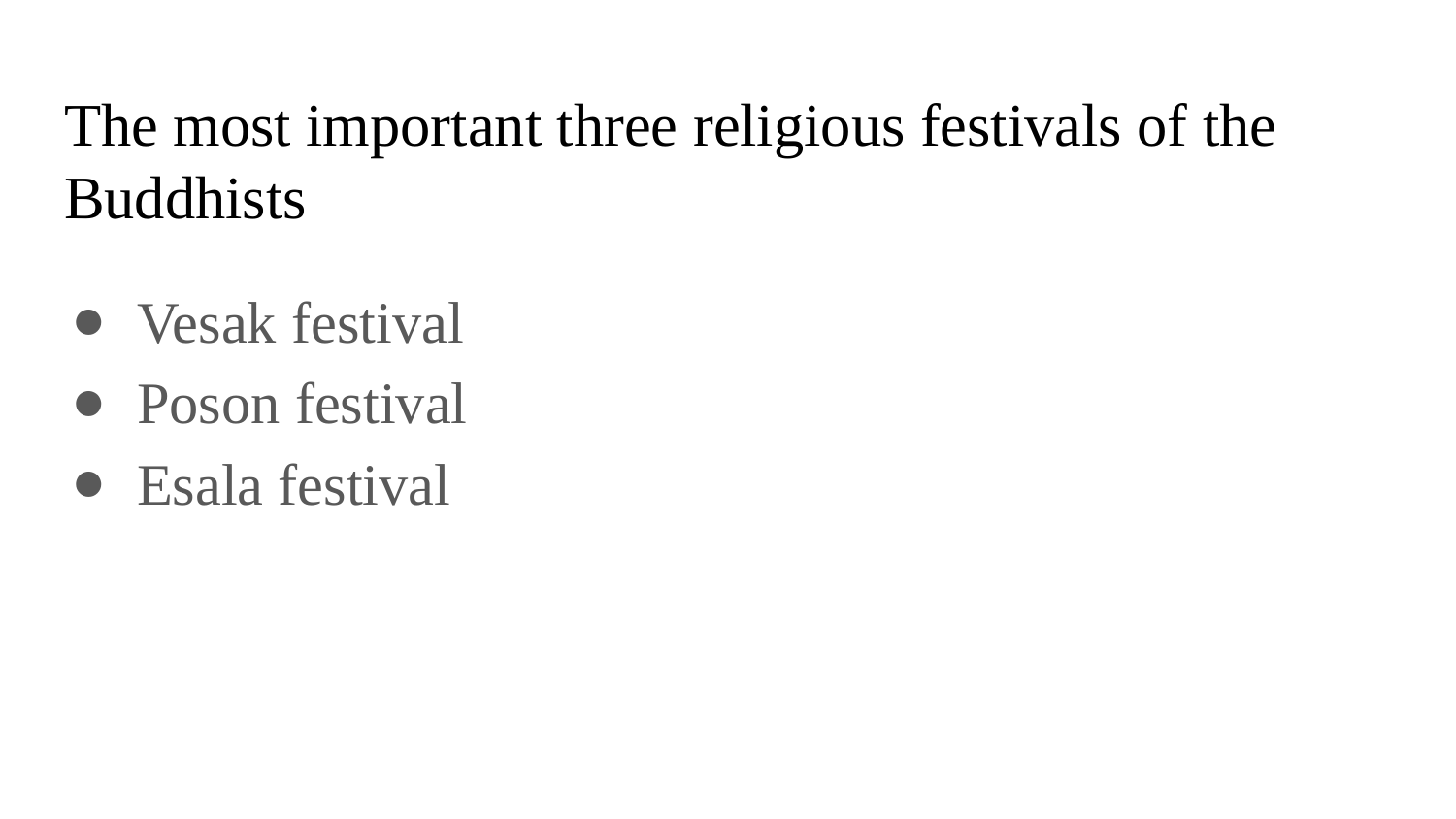

# The most important three religious festivals of the Buddhists

Vesak festival
Poson festival
Esala festival